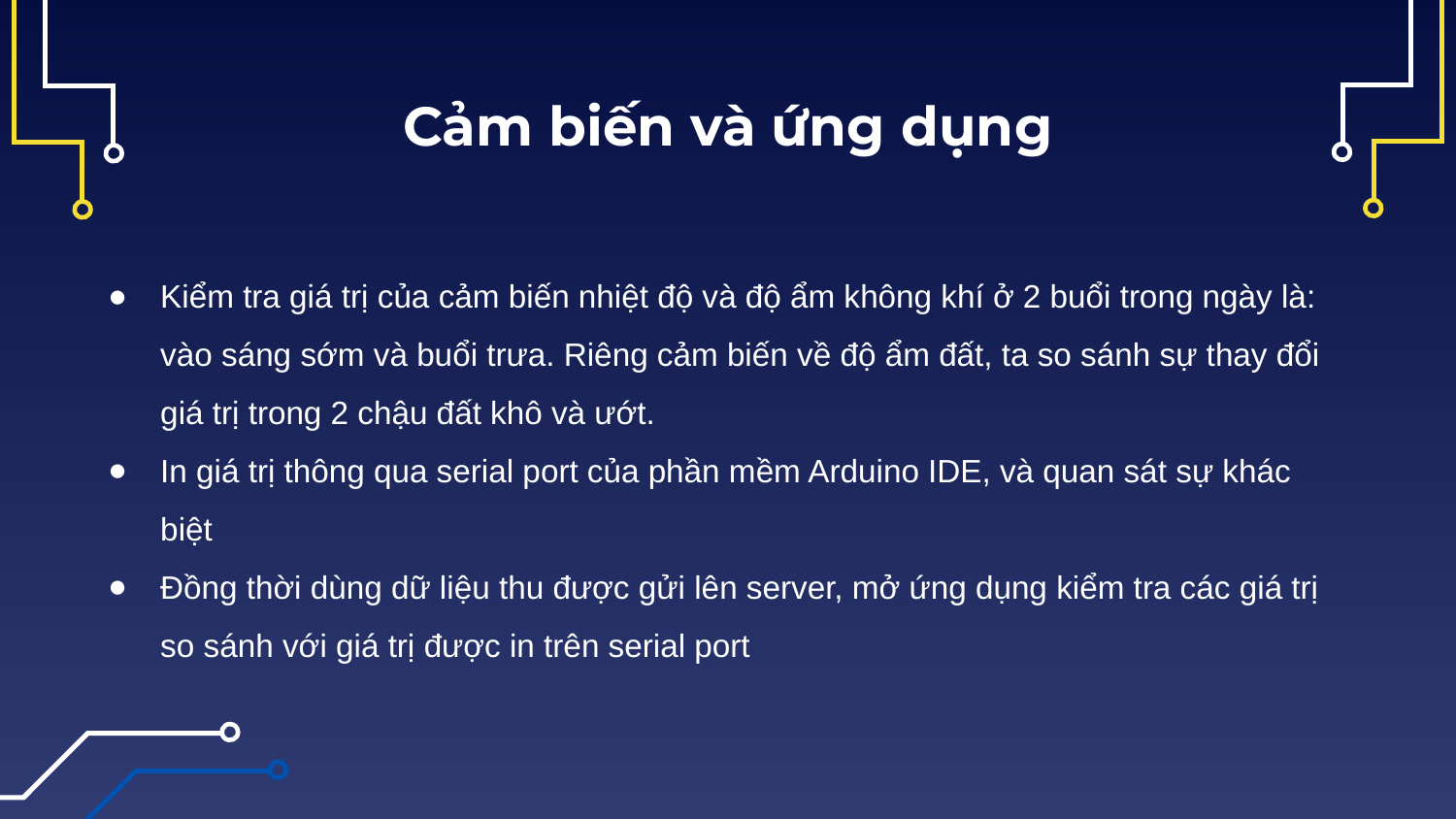

# Cảm biến và ứng dụng
Kiểm tra giá trị của cảm biến nhiệt độ và độ ẩm không khí ở 2 buổi trong ngày là: vào sáng sớm và buổi trưa. Riêng cảm biến về độ ẩm đất, ta so sánh sự thay đổi
giá trị trong 2 chậu đất khô và ướt.
In giá trị thông qua serial port của phần mềm Arduino IDE, và quan sát sự khác biệt
Đồng thời dùng dữ liệu thu được gửi lên server, mở ứng dụng kiểm tra các giá trị so sánh với giá trị được in trên serial port